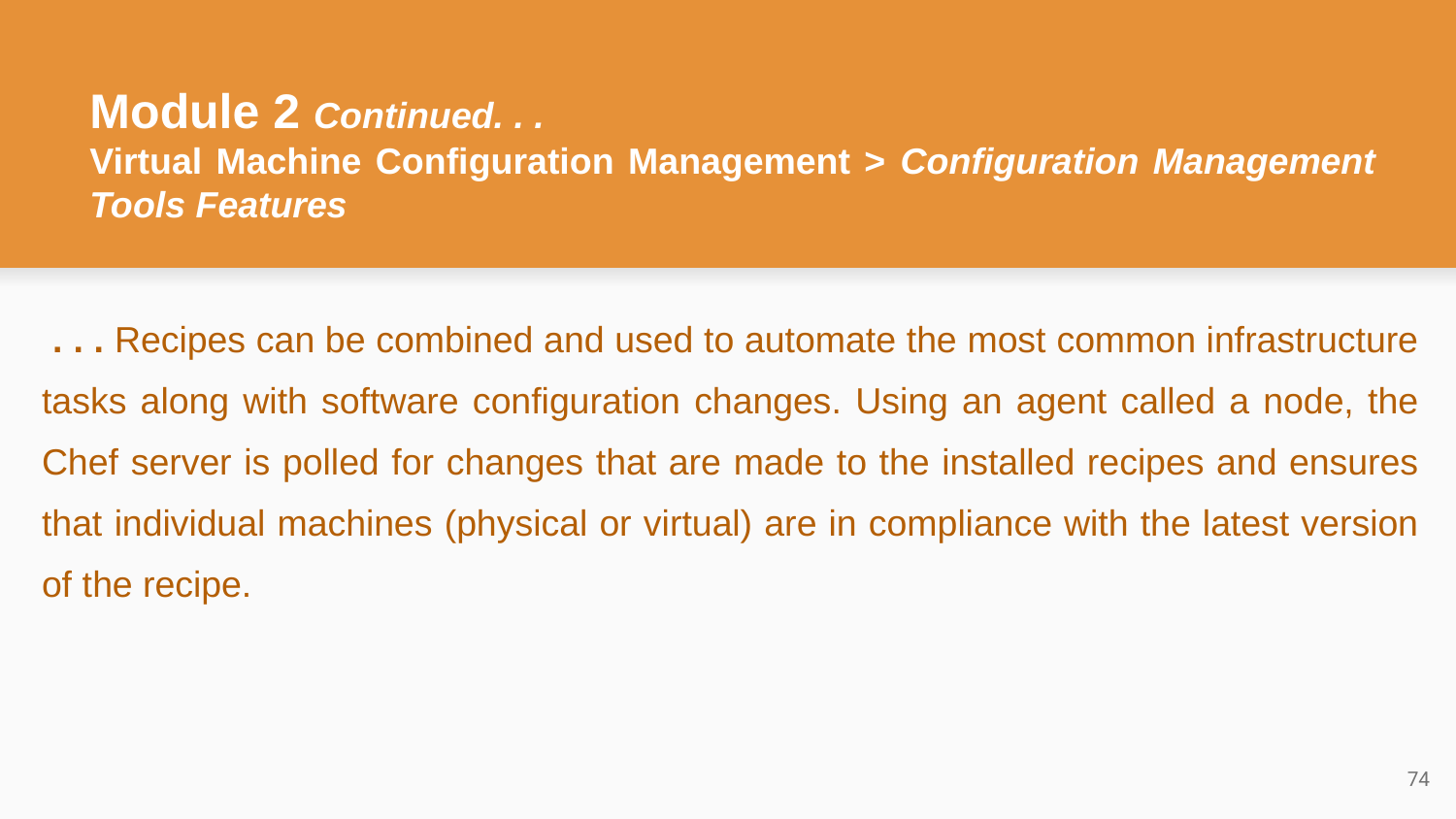

# Module 2 Continued. . .
Virtual Machine Configuration Management > Configuration Management Tools Features
 . . . Recipes can be combined and used to automate the most common infrastructure tasks along with software configuration changes. Using an agent called a node, the Chef server is polled for changes that are made to the installed recipes and ensures that individual machines (physical or virtual) are in compliance with the latest version of the recipe.

74